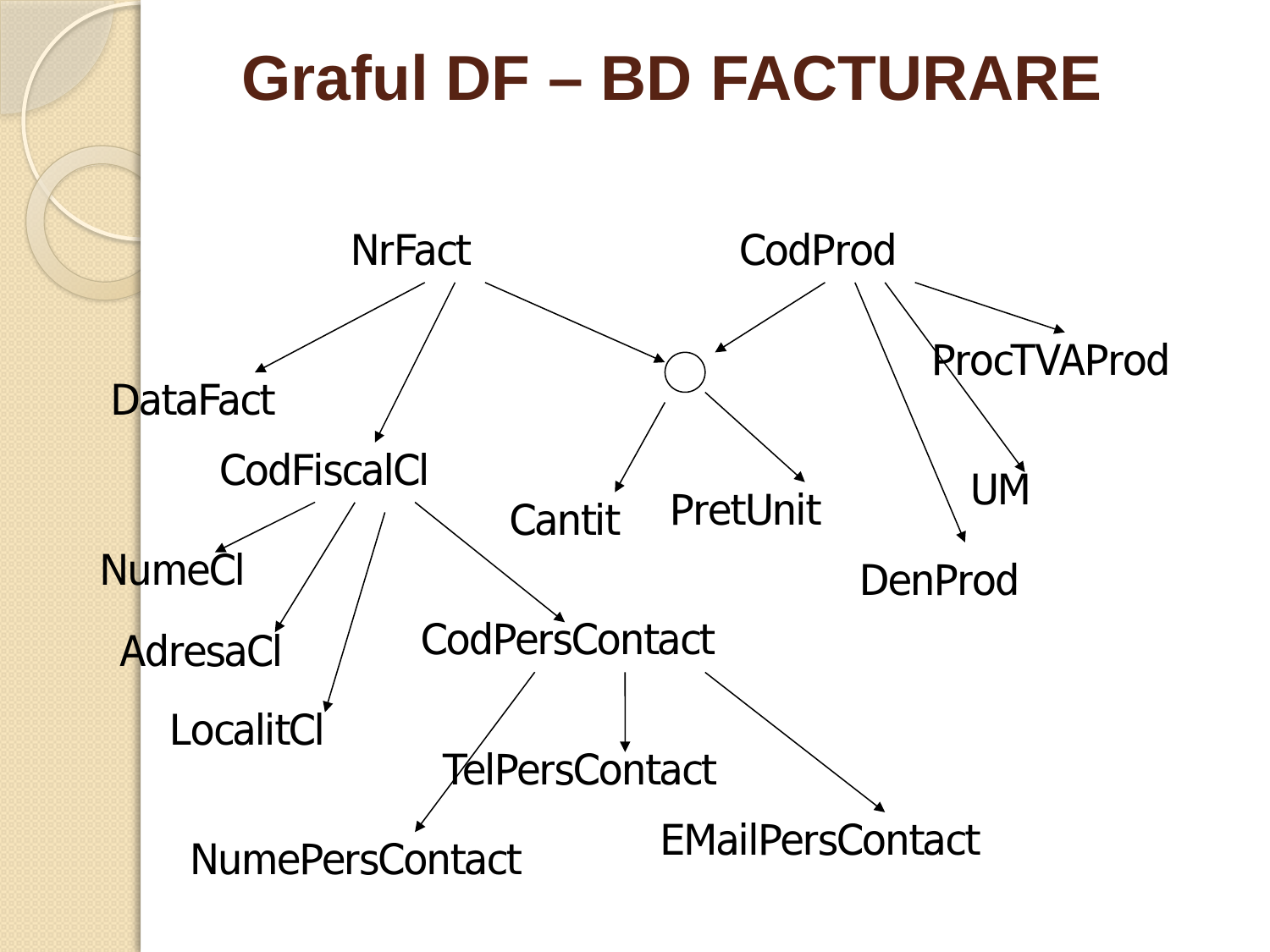

# Graful DF – BD FACTURARE
NrFact
CodProd

ProcTVAProd

DataFact

CodFiscalCl
UM
PretUnit
Cantit

NumeCl
DenProd
CodPersContact
AdresaCl

LocalitCl
TelPersContact
EMailPersContact
NumePersContact